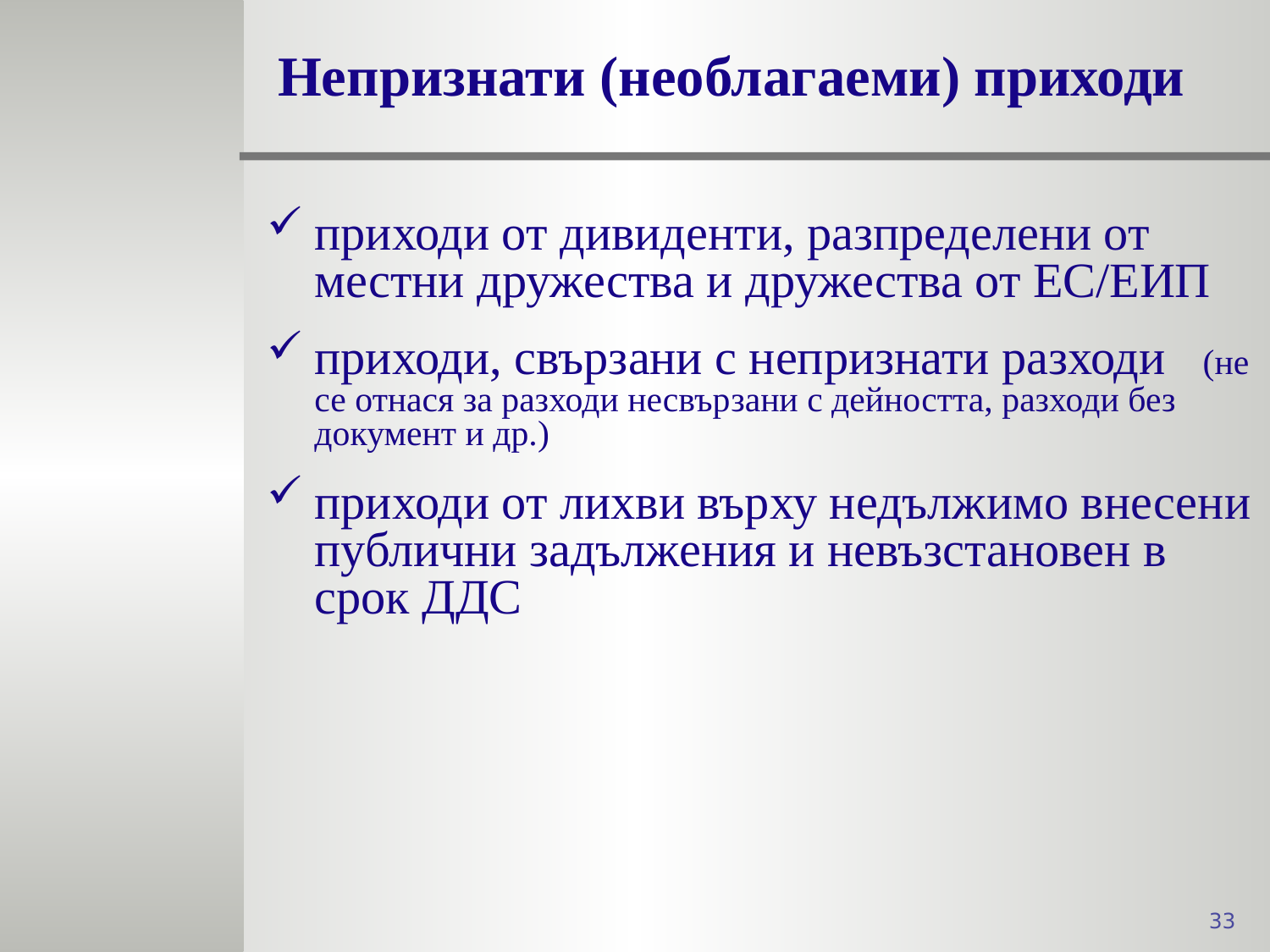

# Непризнати (необлагаеми) приходи
приходи от дивиденти, разпределени от местни дружества и дружества от ЕС/ЕИП
приходи, свързани с непризнати разходи   (не се отнася за разходи несвързани с дейността, разходи без документ и др.)
приходи от лихви върху недължимо внесени публични задължения и невъзстановен в срок ДДС
33